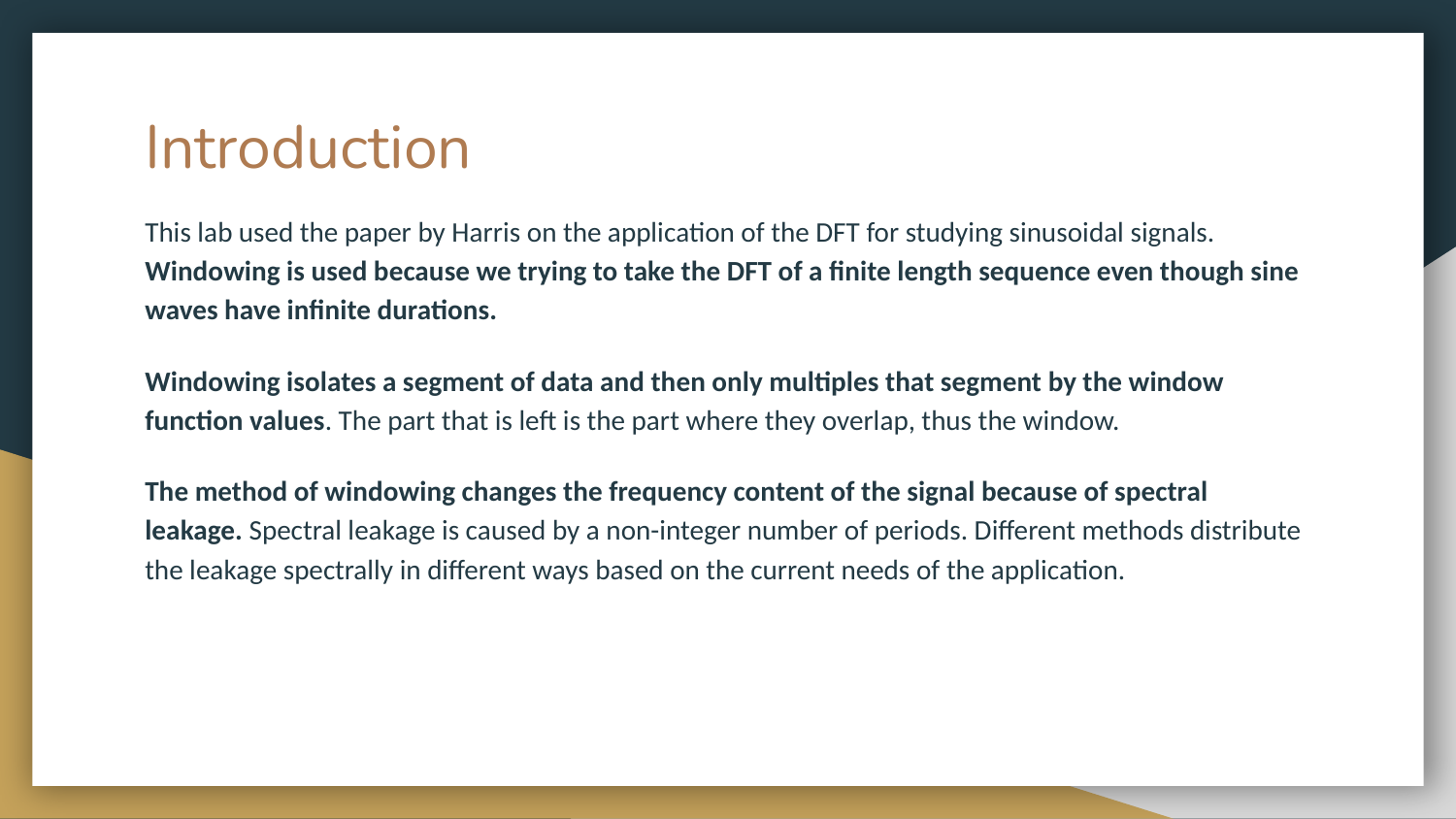

# Introduction
This lab used the paper by Harris on the application of the DFT for studying sinusoidal signals. Windowing is used because we trying to take the DFT of a finite length sequence even though sine waves have infinite durations.
Windowing isolates a segment of data and then only multiples that segment by the window function values. The part that is left is the part where they overlap, thus the window.
The method of windowing changes the frequency content of the signal because of spectral leakage. Spectral leakage is caused by a non-integer number of periods. Different methods distribute the leakage spectrally in different ways based on the current needs of the application.